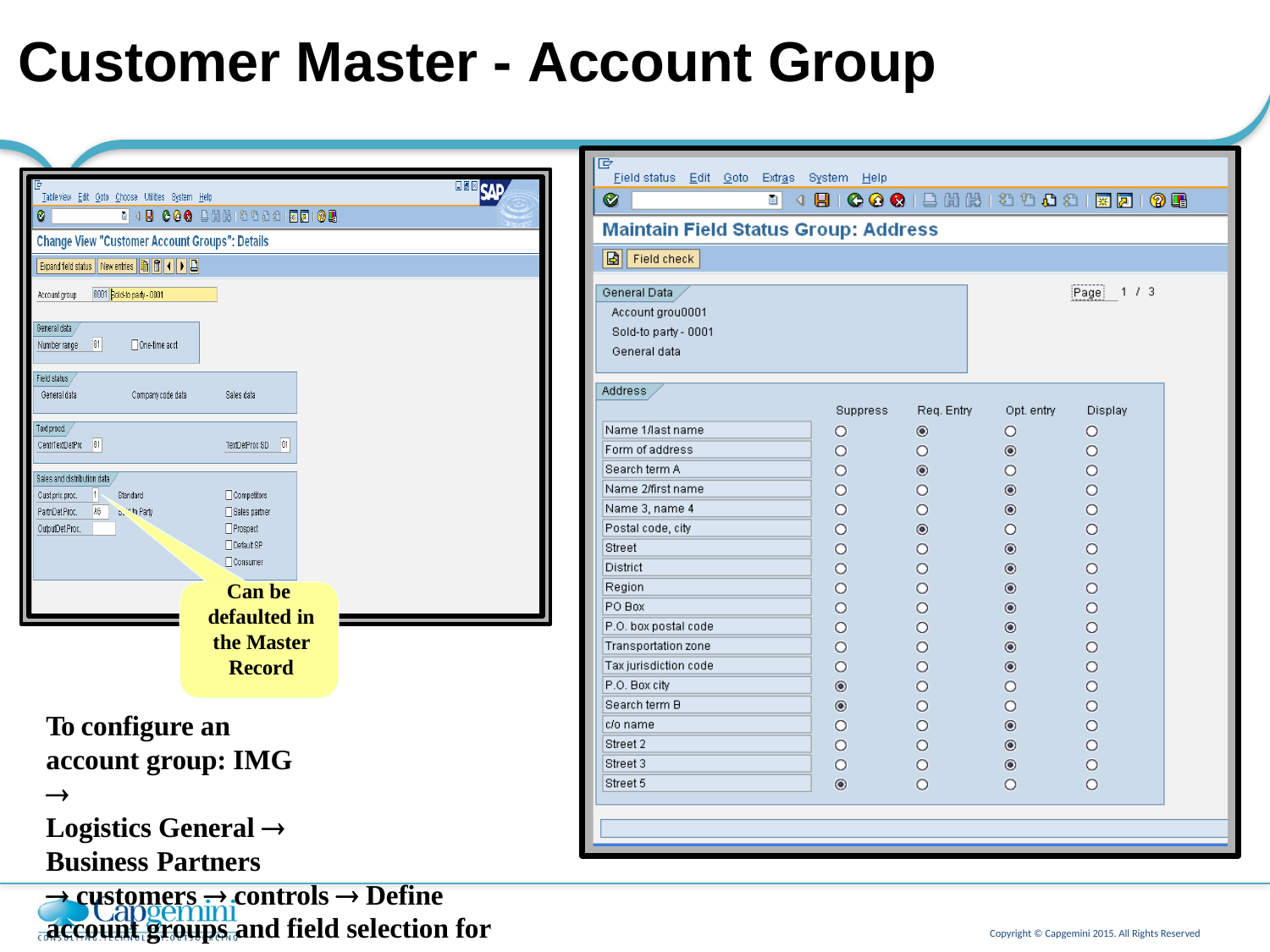

# Customer Master - Account Group

Can be  defaulted in  the Master  Record

To configure an account group: IMG →
Logistics General → Business Partners
→ customers → controls → Define  account groups and field selection for  customer